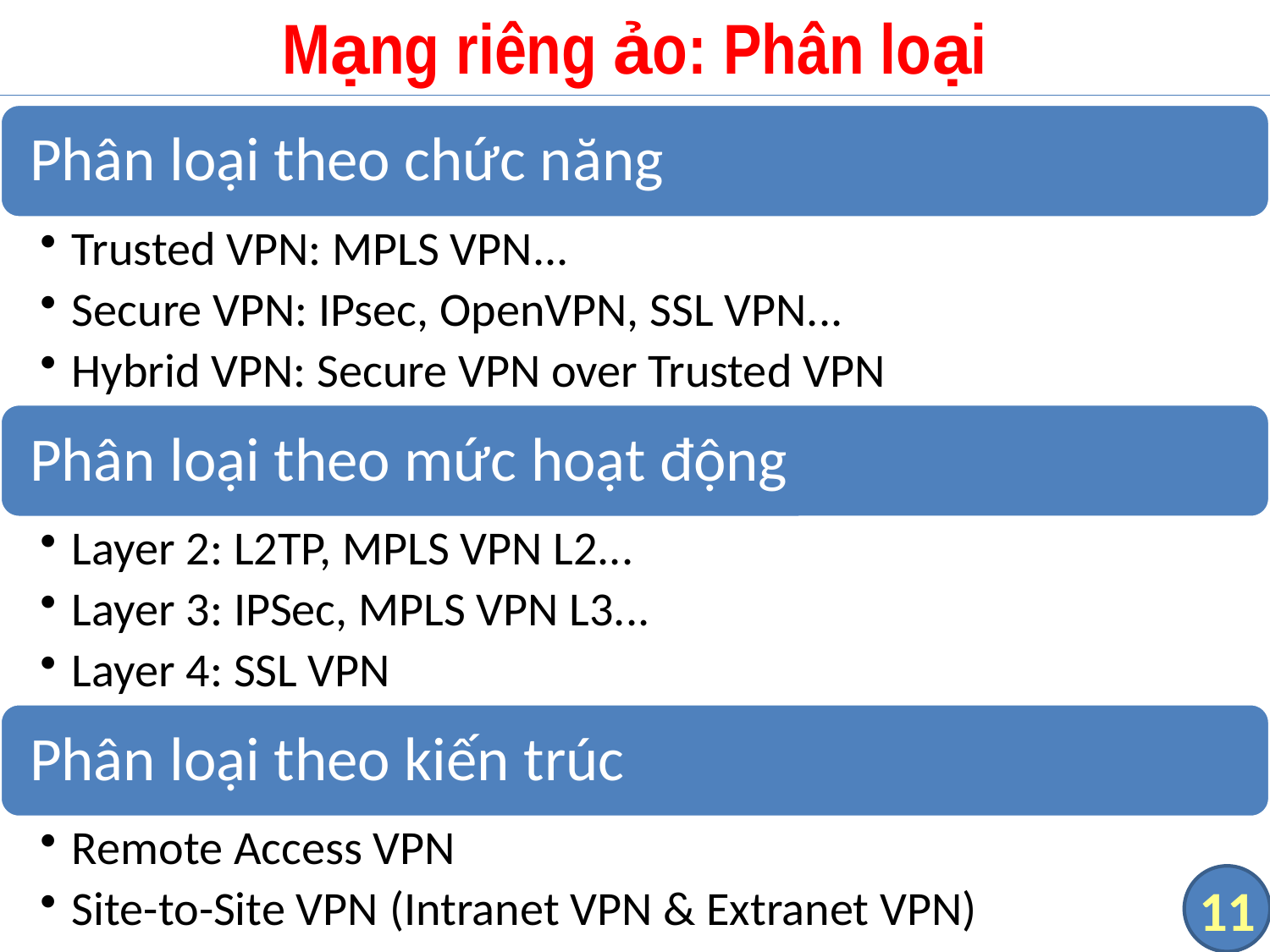

# Mạng riêng ảo: Phân loại
Phân loại theo chức năng
Trusted VPN: MPLS VPN...
Secure VPN: IPsec, OpenVPN, SSL VPN...
Hybrid VPN: Secure VPN over Trusted VPN
Phân loại theo mức hoạt động
Layer 2: L2TP, MPLS VPN L2...
Layer 3: IPSec, MPLS VPN L3...
Layer 4: SSL VPN
Phân loại theo kiến trúc
Remote Access VPN
Site-to-Site VPN (Intranet VPN & Extranet VPN)
11